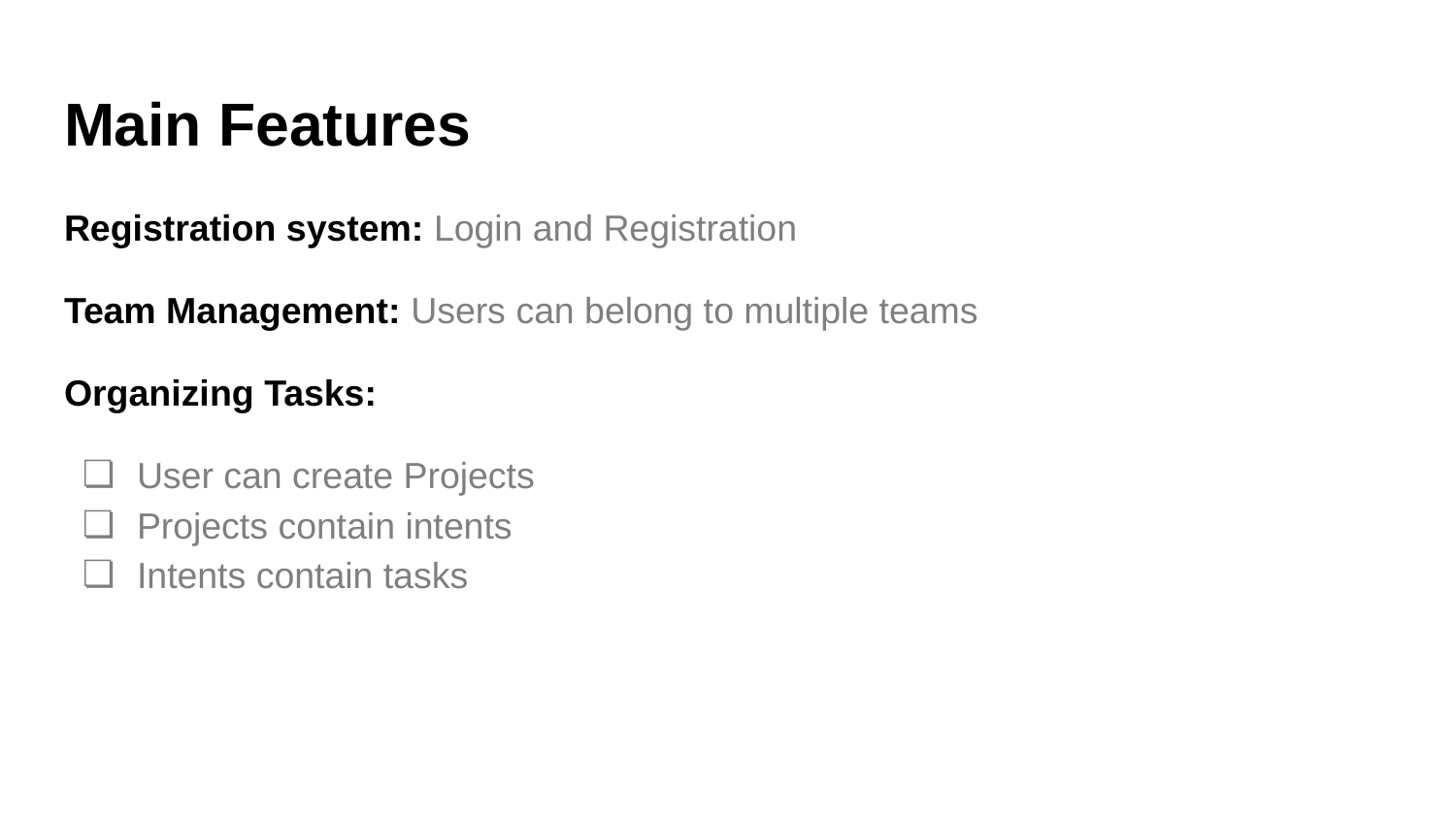

# Main Features
Registration system: Login and Registration
Team Management: Users can belong to multiple teams
Organizing Tasks:
User can create Projects
Projects contain intents
Intents contain tasks